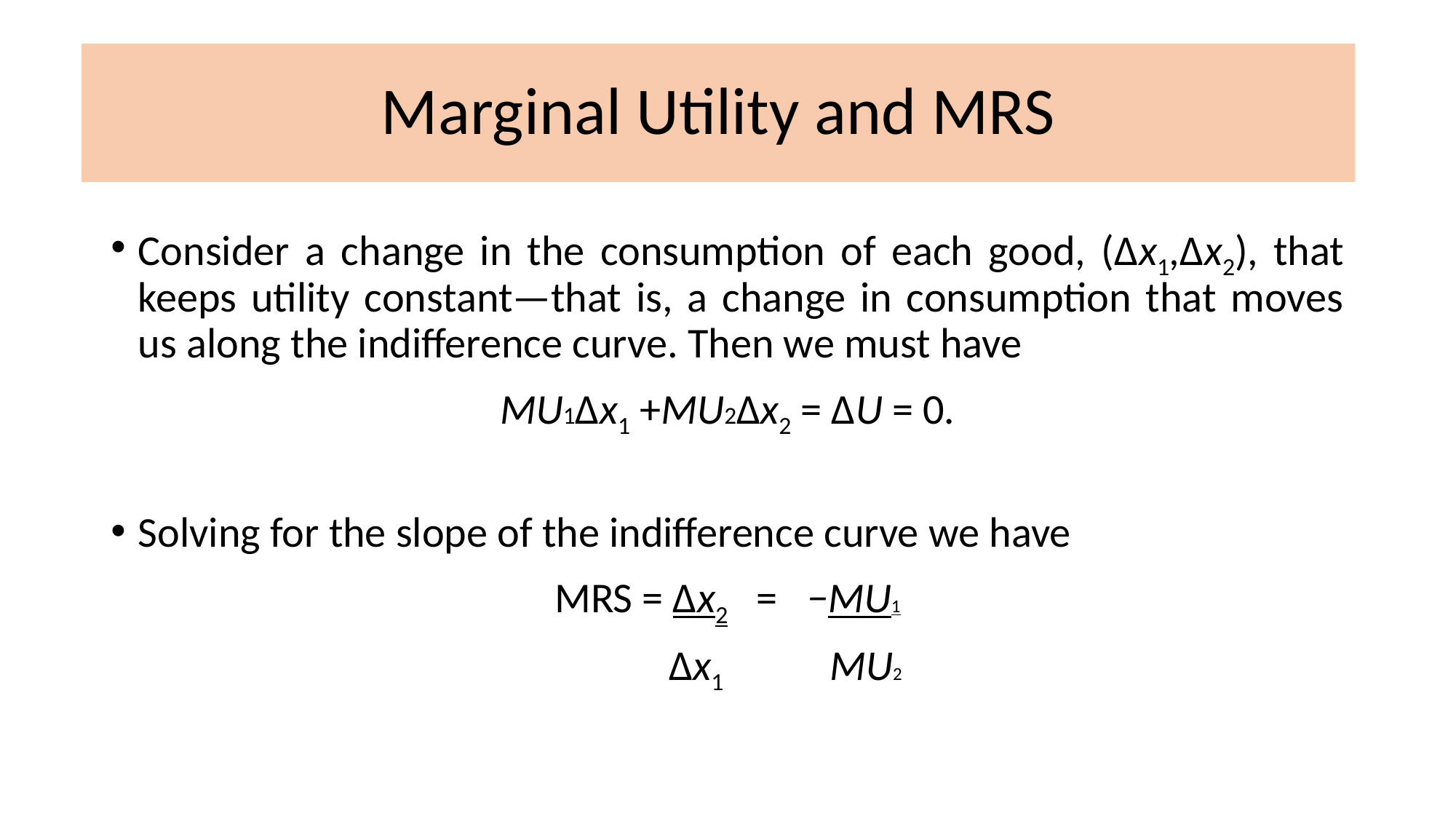

# Marginal Utility and MRS
Consider a change in the consumption of each good, (Δx1,Δx2), that keeps utility constant—that is, a change in consumption that moves us along the indifference curve. Then we must have
MU1Δx1 +MU2Δx2 = ΔU = 0.

Solving for the slope of the indifference curve we have
MRS = Δx2   =   −MU1
            Δx1           MU2